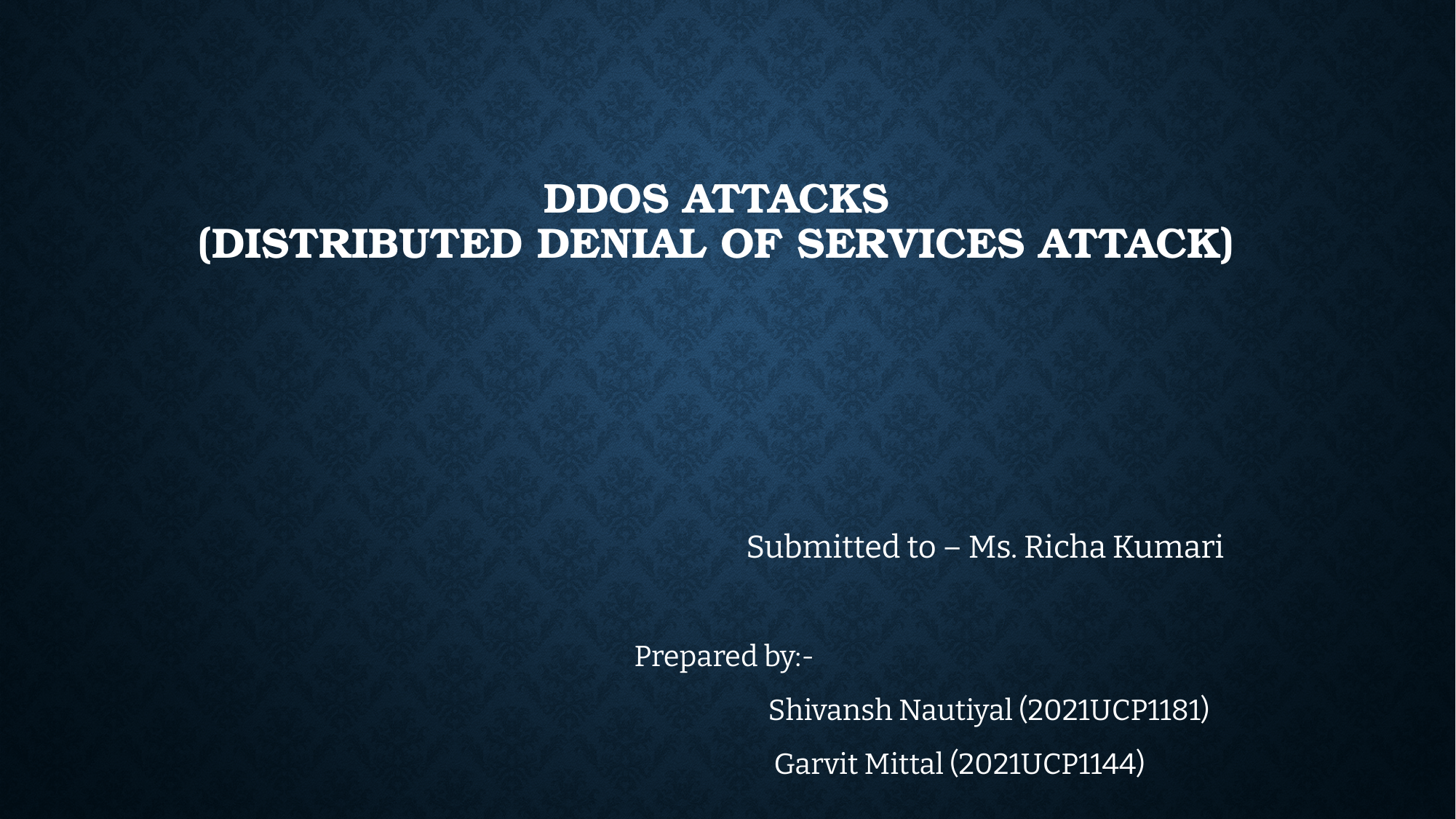

# DDOS Attacks (Distributed Denial of Services Attack)
Submitted to – Ms. Richa Kumari

Prepared by:-
                       Shivansh Nautiyal (2021UCP1181)
                        Garvit Mittal (2021UCP1144)